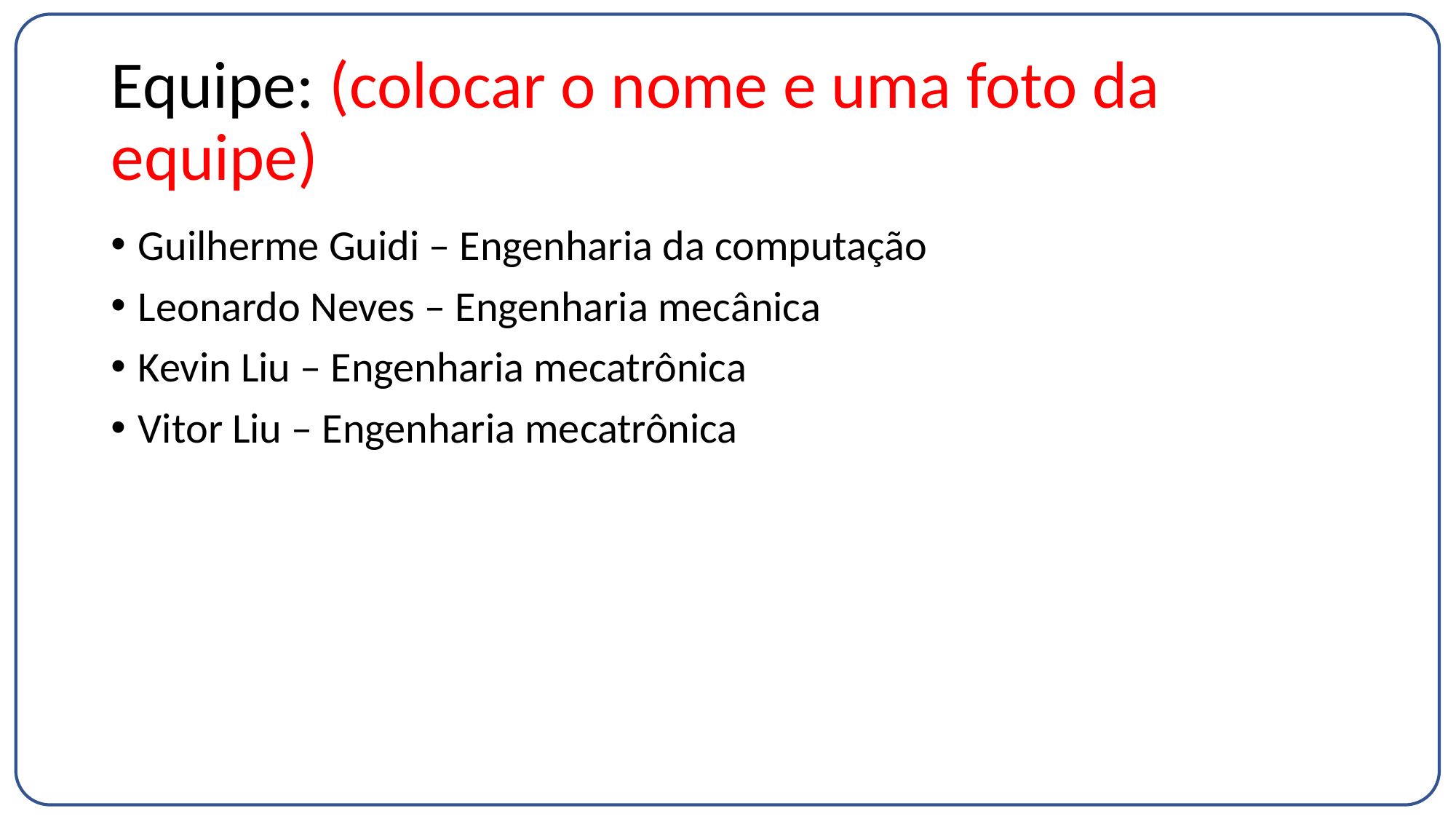

# Equipe: (colocar o nome e uma foto da equipe)
Guilherme Guidi – Engenharia da computação
Leonardo Neves – Engenharia mecânica
Kevin Liu – Engenharia mecatrônica
Vitor Liu – Engenharia mecatrônica